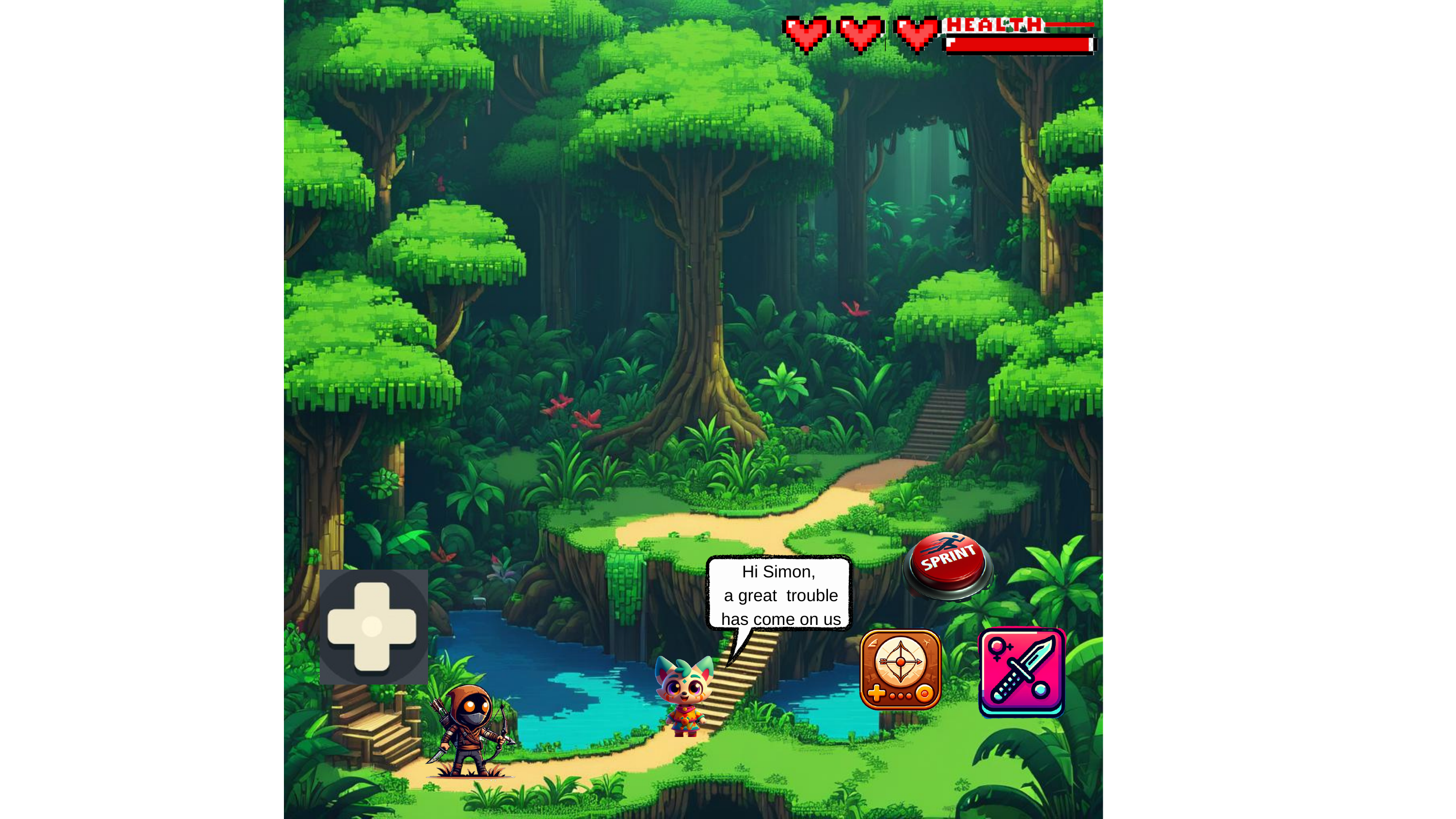

Hi Simon,
 a great  trouble
 has come on us